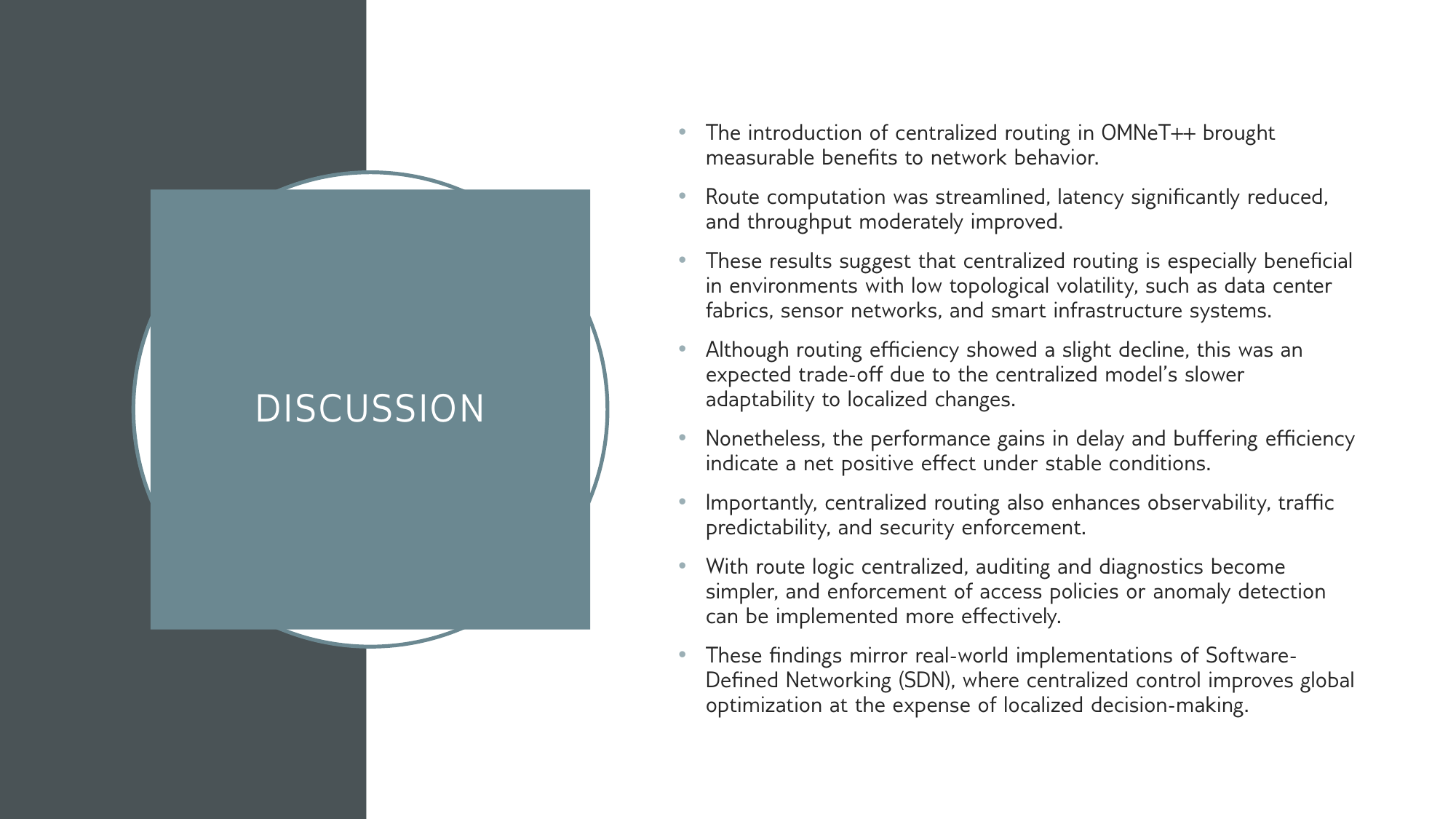

The introduction of centralized routing in OMNeT++ brought measurable benefits to network behavior.
Route computation was streamlined, latency significantly reduced, and throughput moderately improved.
These results suggest that centralized routing is especially beneficial in environments with low topological volatility, such as data center fabrics, sensor networks, and smart infrastructure systems.
Although routing efficiency showed a slight decline, this was an expected trade-off due to the centralized model’s slower adaptability to localized changes.
Nonetheless, the performance gains in delay and buffering efficiency indicate a net positive effect under stable conditions.
Importantly, centralized routing also enhances observability, traffic predictability, and security enforcement.
With route logic centralized, auditing and diagnostics become simpler, and enforcement of access policies or anomaly detection can be implemented more effectively.
These findings mirror real-world implementations of Software-Defined Networking (SDN), where centralized control improves global optimization at the expense of localized decision-making.

# Dıscussıon